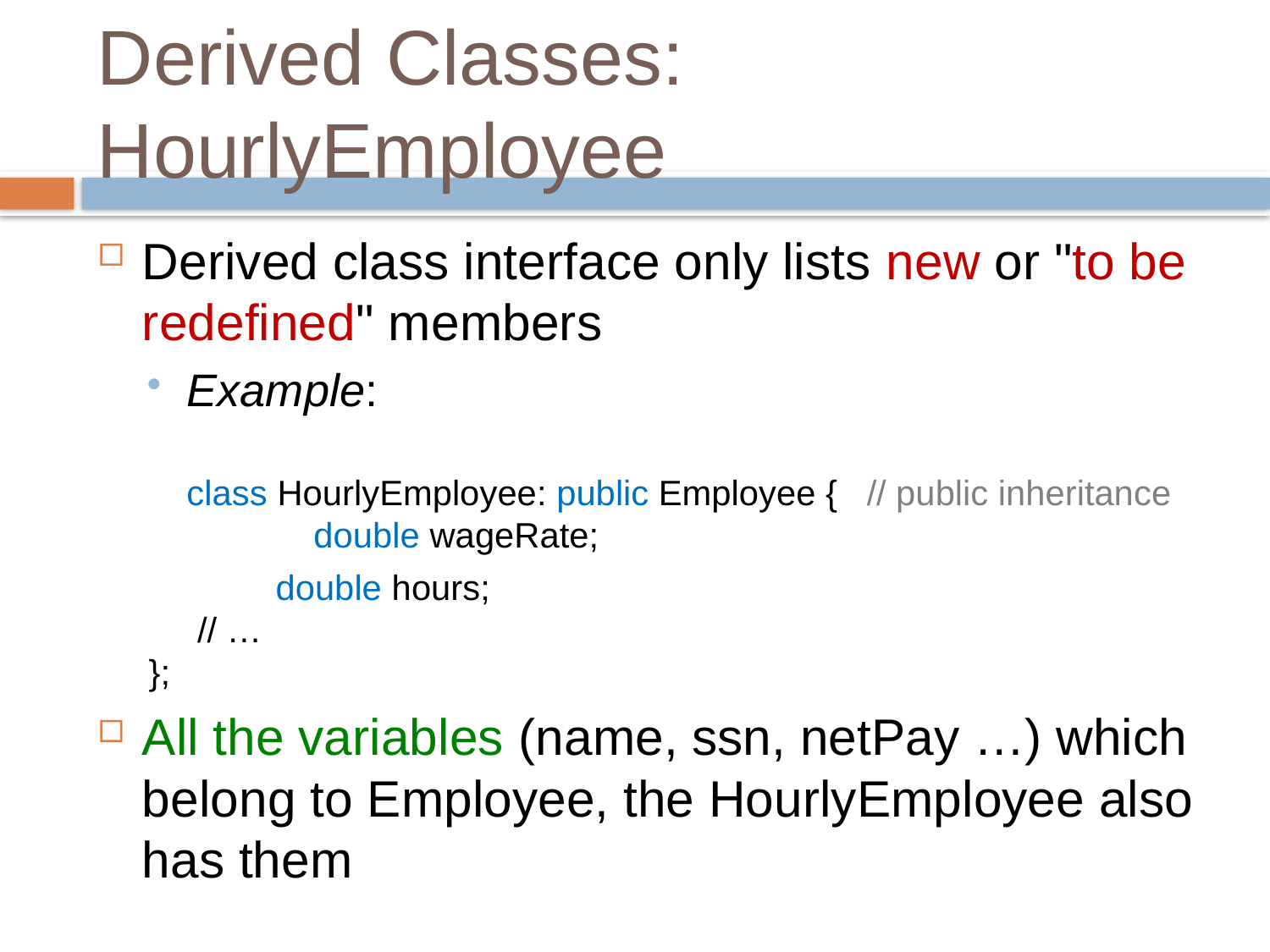

# Derived Classes: HourlyEmployee
Derived class interface only lists new or "to be redefined" members
Example:
class HourlyEmployee: public Employee {   // public inheritance
	double wageRate;
	double hours;
     // …
};
All the variables (name, ssn, netPay …) which belong to Employee, the HourlyEmployee also has them